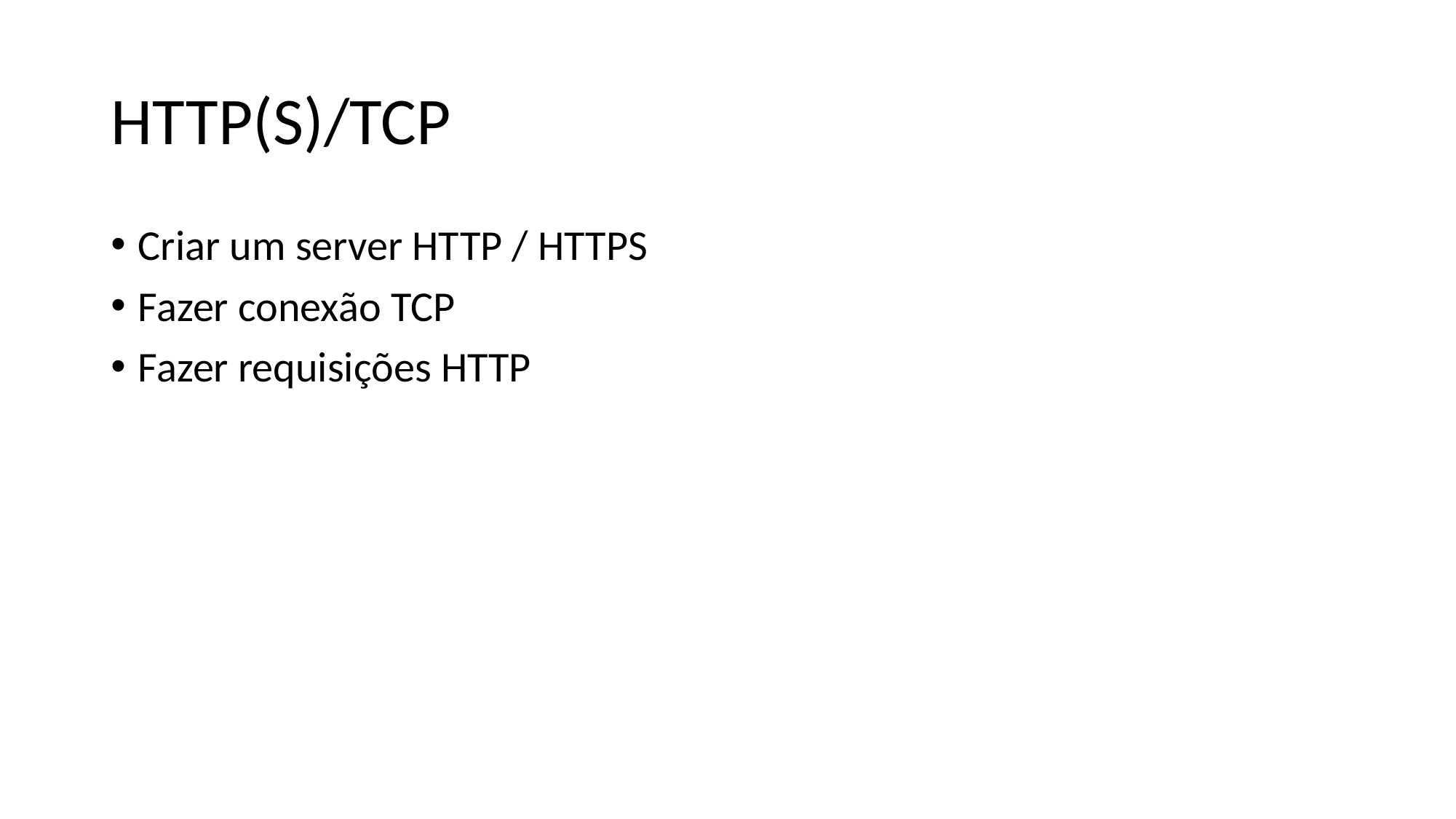

# HTTP(S)/TCP
Criar um server HTTP / HTTPS
Fazer conexão TCP
Fazer requisições HTTP